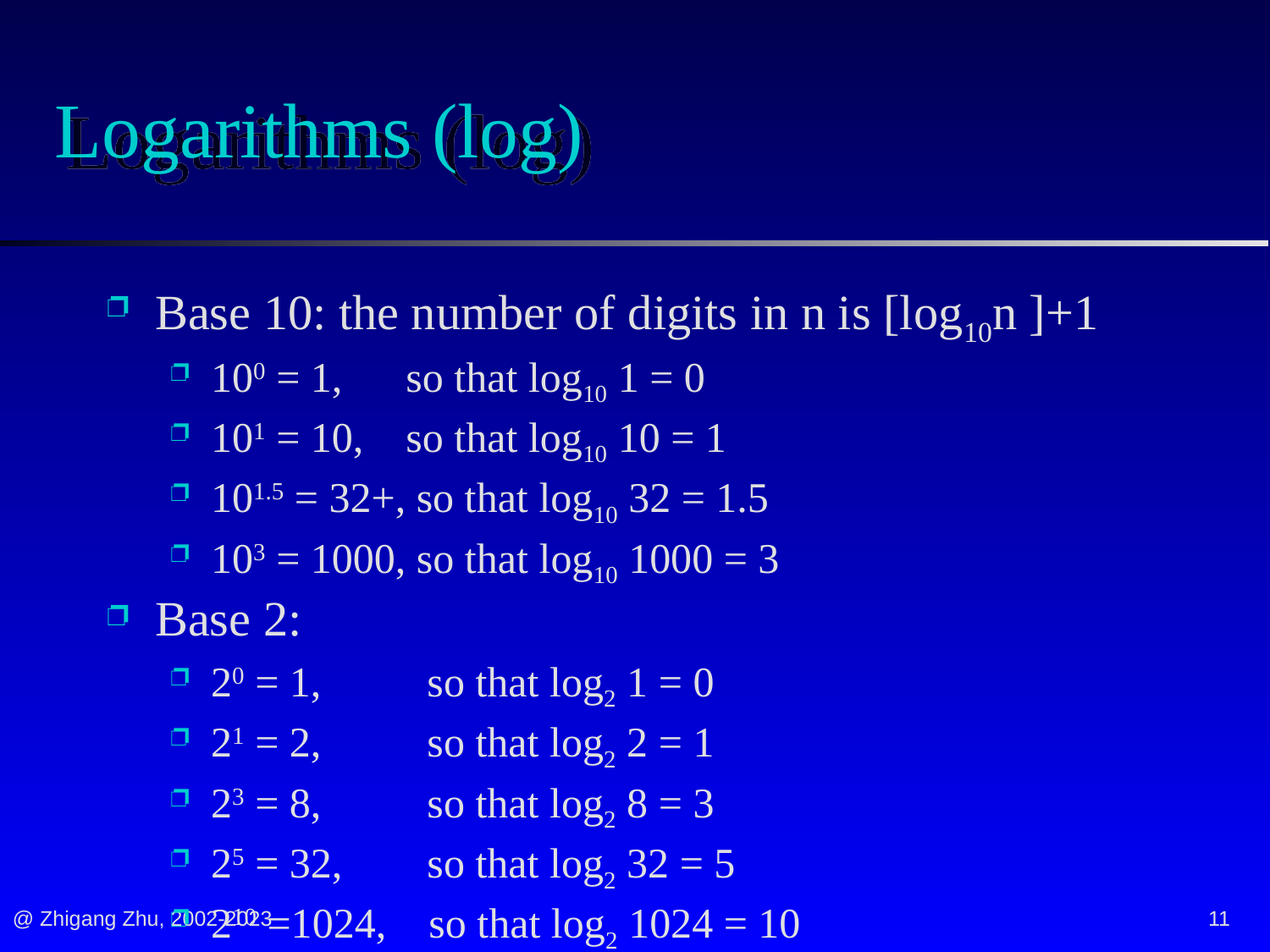

# Logarithms (log)
Base 10: the number of digits in n is [log10n ]+1
100 = 1,      so that log10 1 = 0
101 = 10,    so that log10 10 = 1
101.5 = 32+, so that log10 32 = 1.5
103 = 1000, so that log10 1000 = 3
Base 2:
20 = 1,          so that log2 1 = 0
21 = 2,          so that log2 2 = 1
23 = 8,          so that log2 8 = 3
25 = 32,        so that log2 32 = 5
210 =1024,    so that log2 1024 = 10